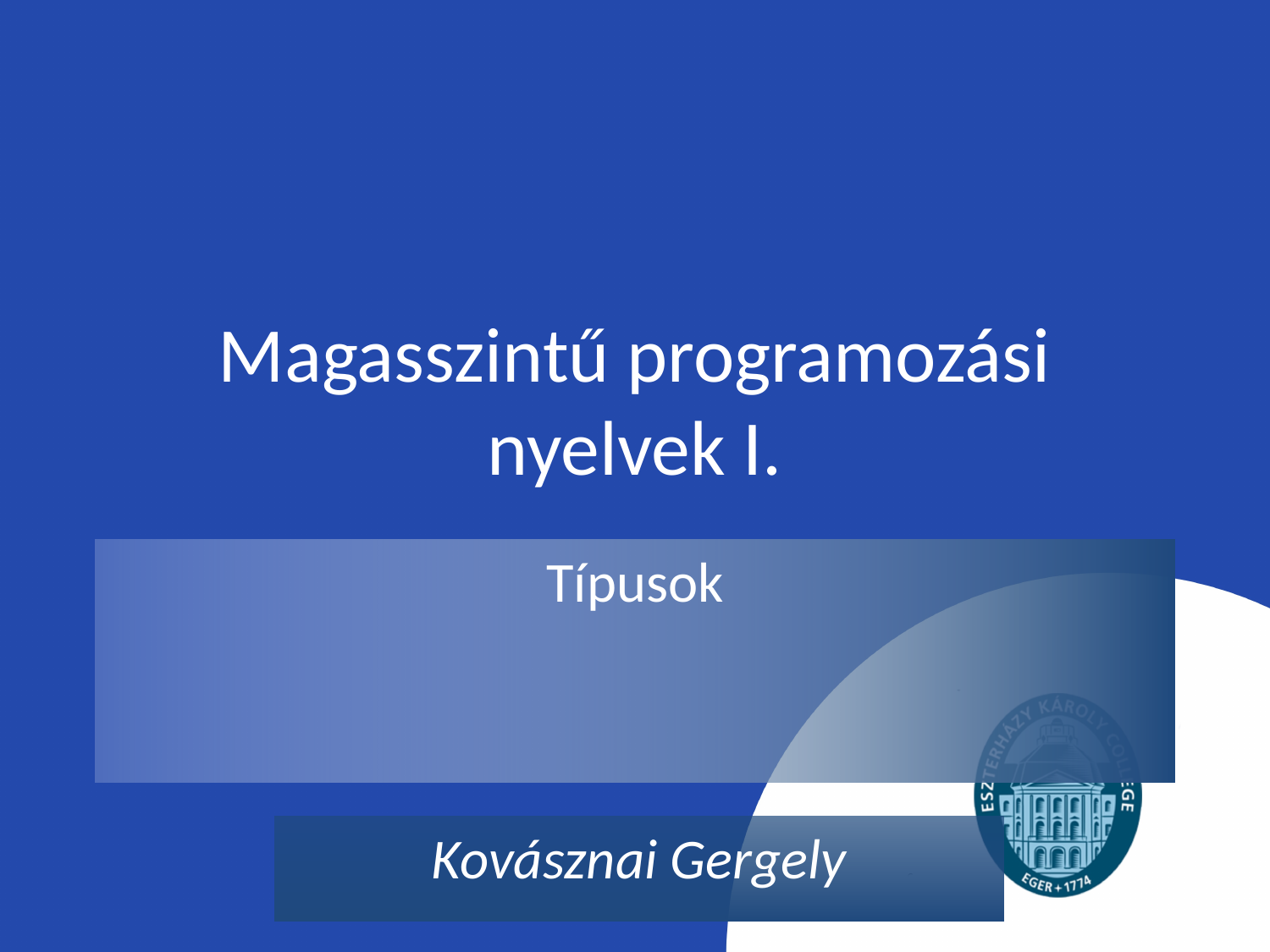

# Magasszintű programozási nyelvek I.
Típusok
Kovásznai Gergely